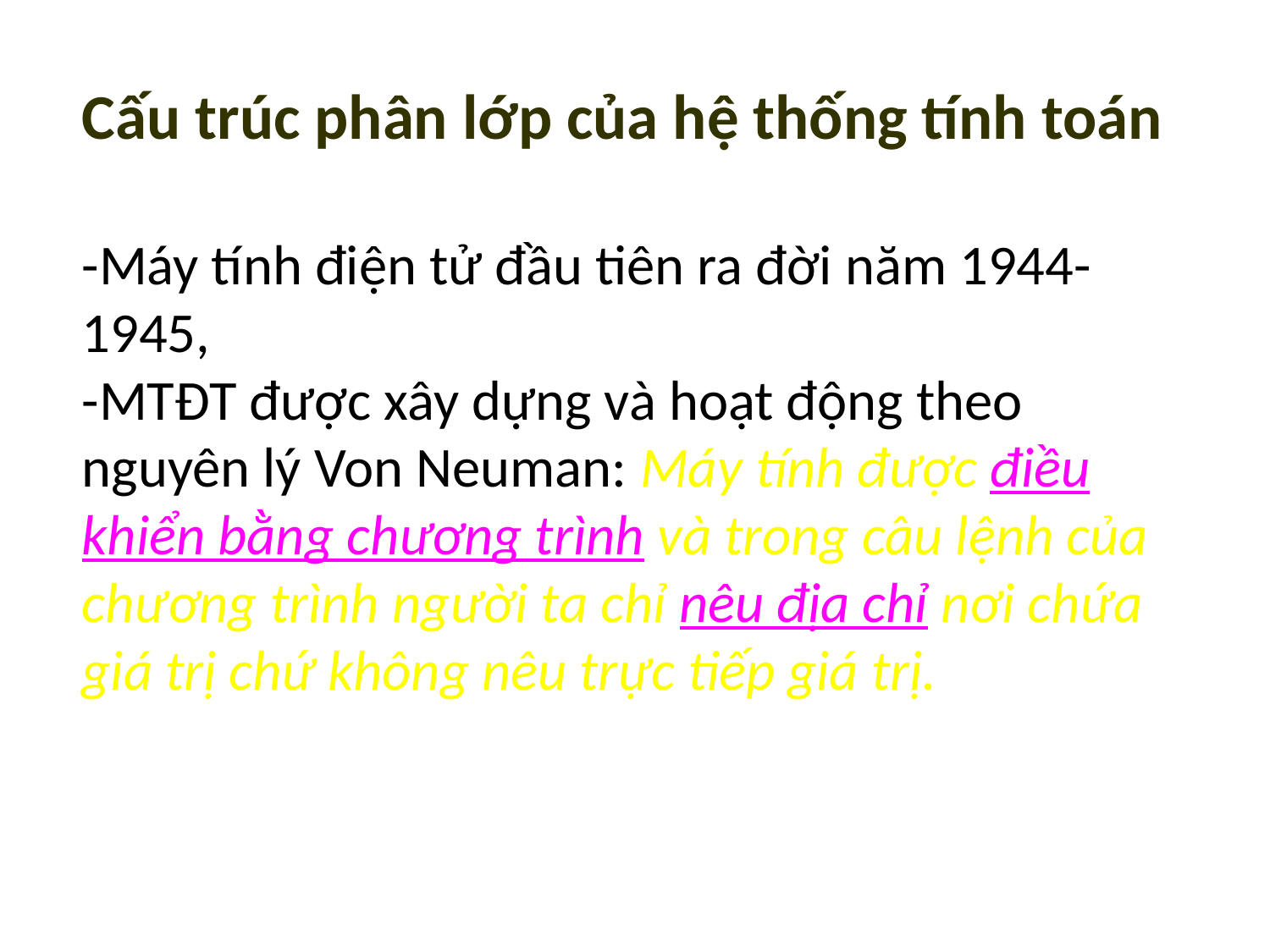

Cấu trúc phân lớp của hệ thống tính toán

-Máy tính điện tử đầu tiên ra đời năm 1944-1945,
-MTĐT được xây dựng và hoạt động theo nguyên lý Von Neuman: Máy tính được điều khiển bằng chương trình và trong câu lệnh của chương trình người ta chỉ nêu địa chỉ nơi chứa giá trị chứ không nêu trực tiếp giá trị.